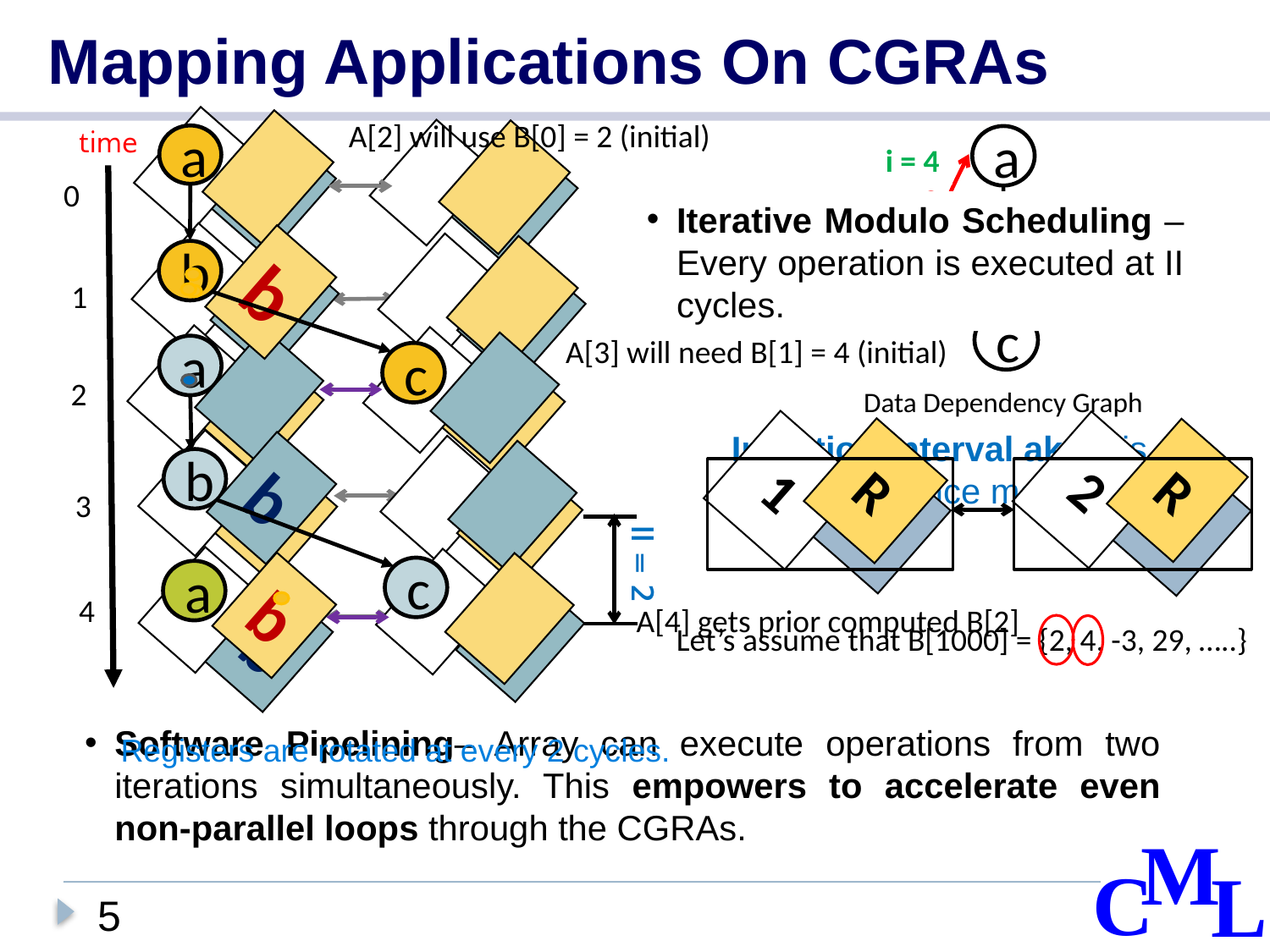

# Mapping Applications On CGRAs
A[2] will use B[0] = 2 (initial)
time

a
a
2
b
c
i = 2

i = 3
i = 4

0
Iterative Modulo Scheduling – Every operation is executed at II cycles.

b
b

1

A[3] will need B[1] = 4 (initial)
a

c

b

2

Data Dependency Graph
Initiation Interval aka II is performance metric.
2
R

R
1
R

R

b
b

b

3

II = 2
c

a

b
4

b
A[4] gets prior computed B[2]
Let’s assume that B[1000] = {2, 4, -3, 29, …..}

Software Pipelining– Array can execute operations from two iterations simultaneously. This empowers to accelerate even non-parallel loops through the CGRAs.
Registers are rotated at every 2 cycles.
5